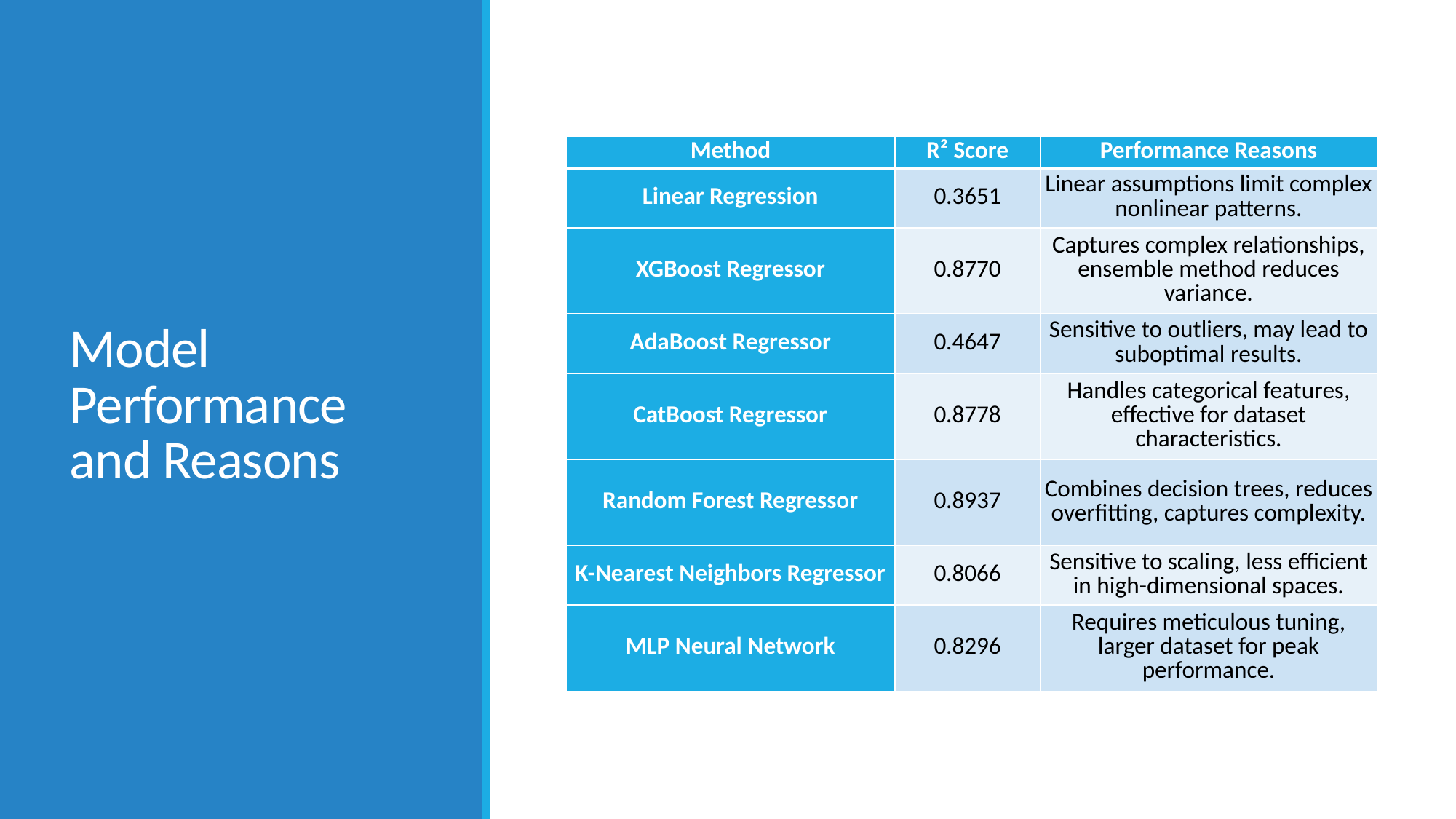

# Model Performance and Reasons
| Method | R² Score | Performance Reasons |
| --- | --- | --- |
| Linear Regression | 0.3651 | Linear assumptions limit complex nonlinear patterns. |
| XGBoost Regressor | 0.8770 | Captures complex relationships, ensemble method reduces variance. |
| AdaBoost Regressor | 0.4647 | Sensitive to outliers, may lead to suboptimal results. |
| CatBoost Regressor | 0.8778 | Handles categorical features, effective for dataset characteristics. |
| Random Forest Regressor | 0.8937 | Combines decision trees, reduces overfitting, captures complexity. |
| K-Nearest Neighbors Regressor | 0.8066 | Sensitive to scaling, less efficient in high-dimensional spaces. |
| MLP Neural Network | 0.8296 | Requires meticulous tuning, larger dataset for peak performance. |